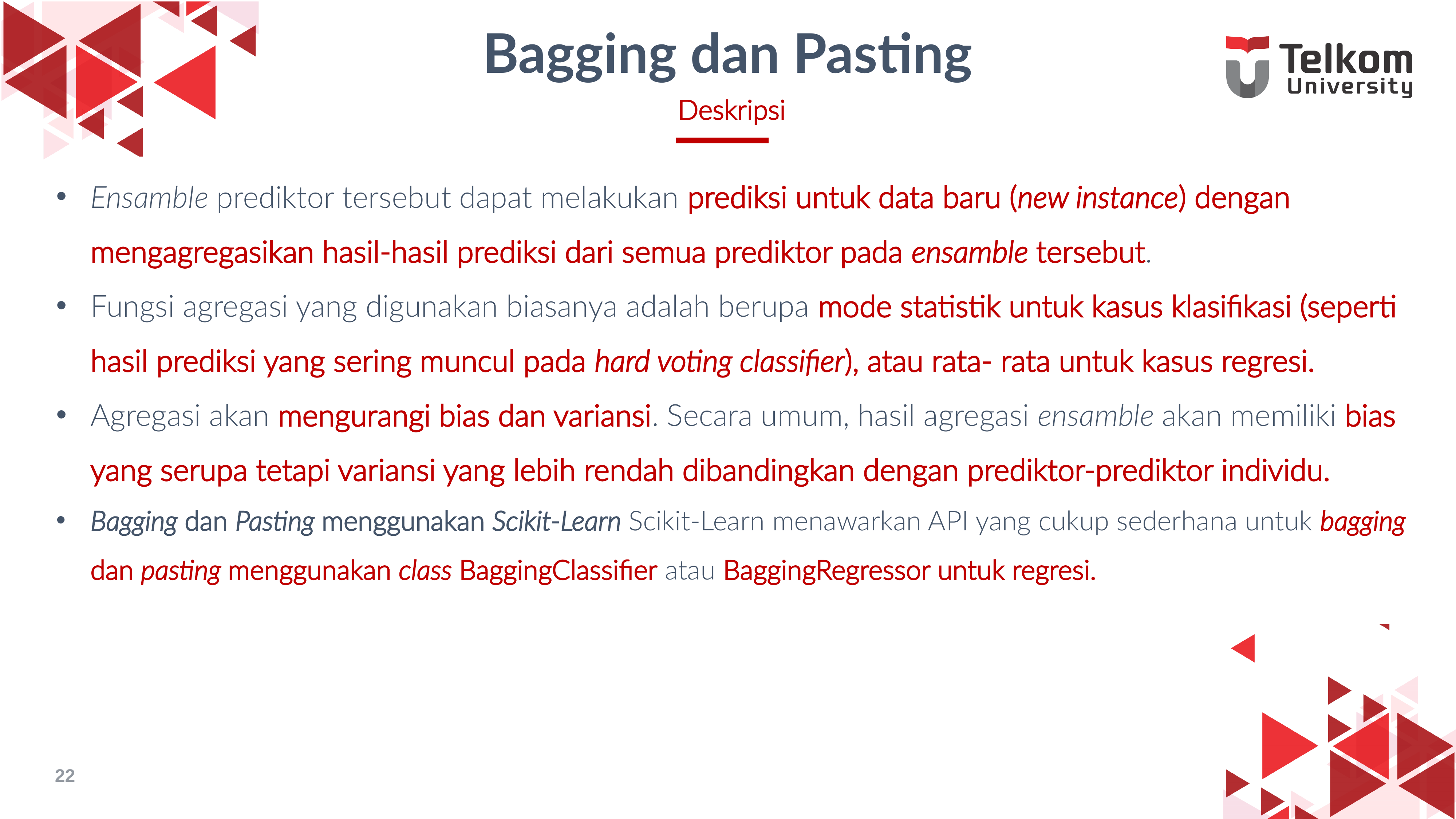

Bagging dan Pasting
Deskripsi

Ensamble prediktor tersebut dapat melakukan prediksi untuk data baru (new instance) dengan mengagregasikan hasil-hasil prediksi dari semua prediktor pada ensamble tersebut.
Fungsi agregasi yang digunakan biasanya adalah berupa mode statistik untuk kasus klasifikasi (seperti hasil prediksi yang sering muncul pada hard voting classifier), atau rata- rata untuk kasus regresi.
Agregasi akan mengurangi bias dan variansi. Secara umum, hasil agregasi ensamble akan memiliki bias yang serupa tetapi variansi yang lebih rendah dibandingkan dengan prediktor-prediktor individu.
Bagging dan Pasting menggunakan Scikit-Learn Scikit-Learn menawarkan API yang cukup sederhana untuk bagging dan pasting menggunakan class BaggingClassifier atau BaggingRegressor untuk regresi.

22